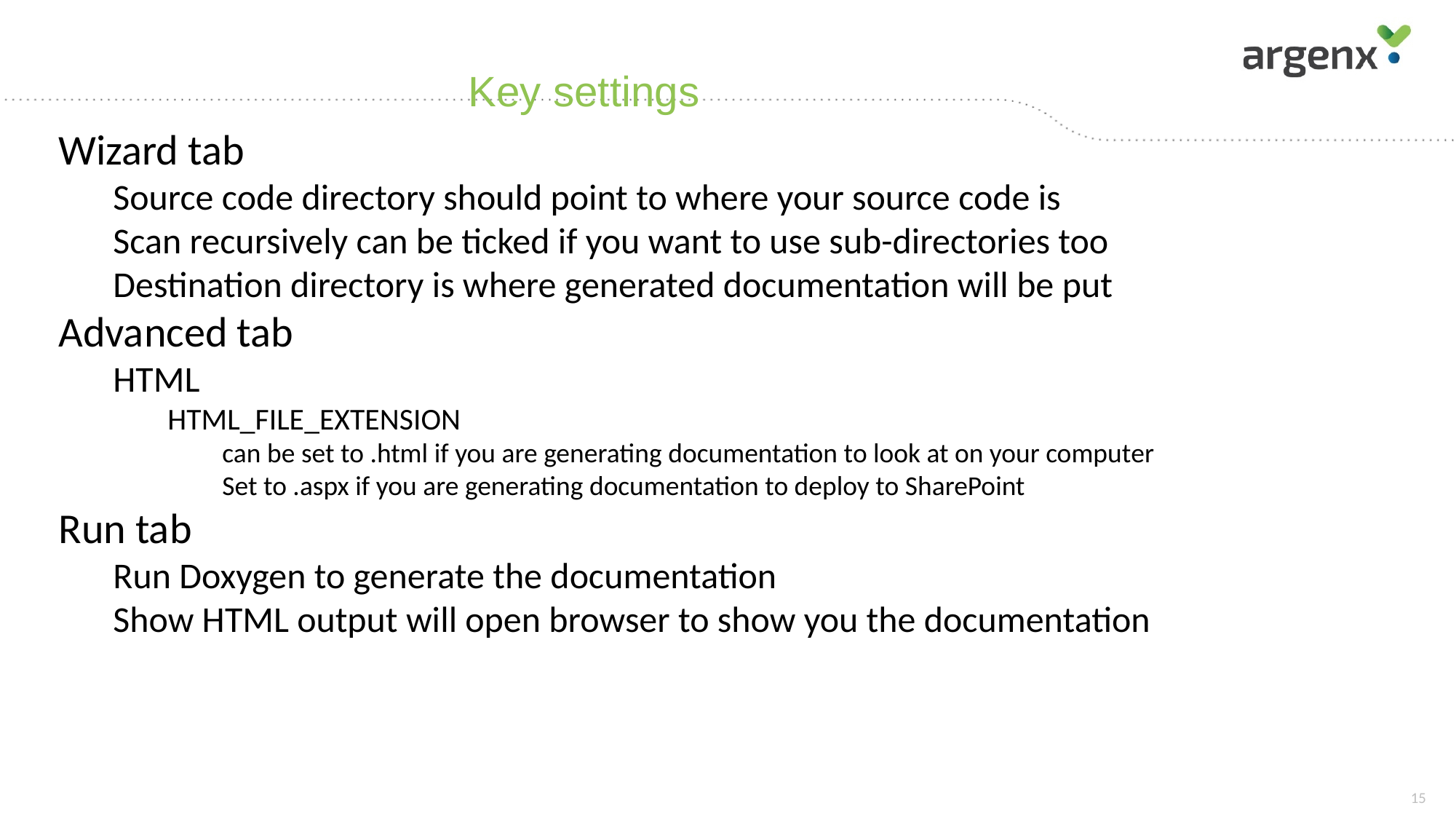

# Key settings
Wizard tab
Source code directory should point to where your source code is
Scan recursively can be ticked if you want to use sub-directories too
Destination directory is where generated documentation will be put
Advanced tab
HTML
HTML_FILE_EXTENSION
can be set to .html if you are generating documentation to look at on your computer
Set to .aspx if you are generating documentation to deploy to SharePoint
Run tab
Run Doxygen to generate the documentation
Show HTML output will open browser to show you the documentation
15